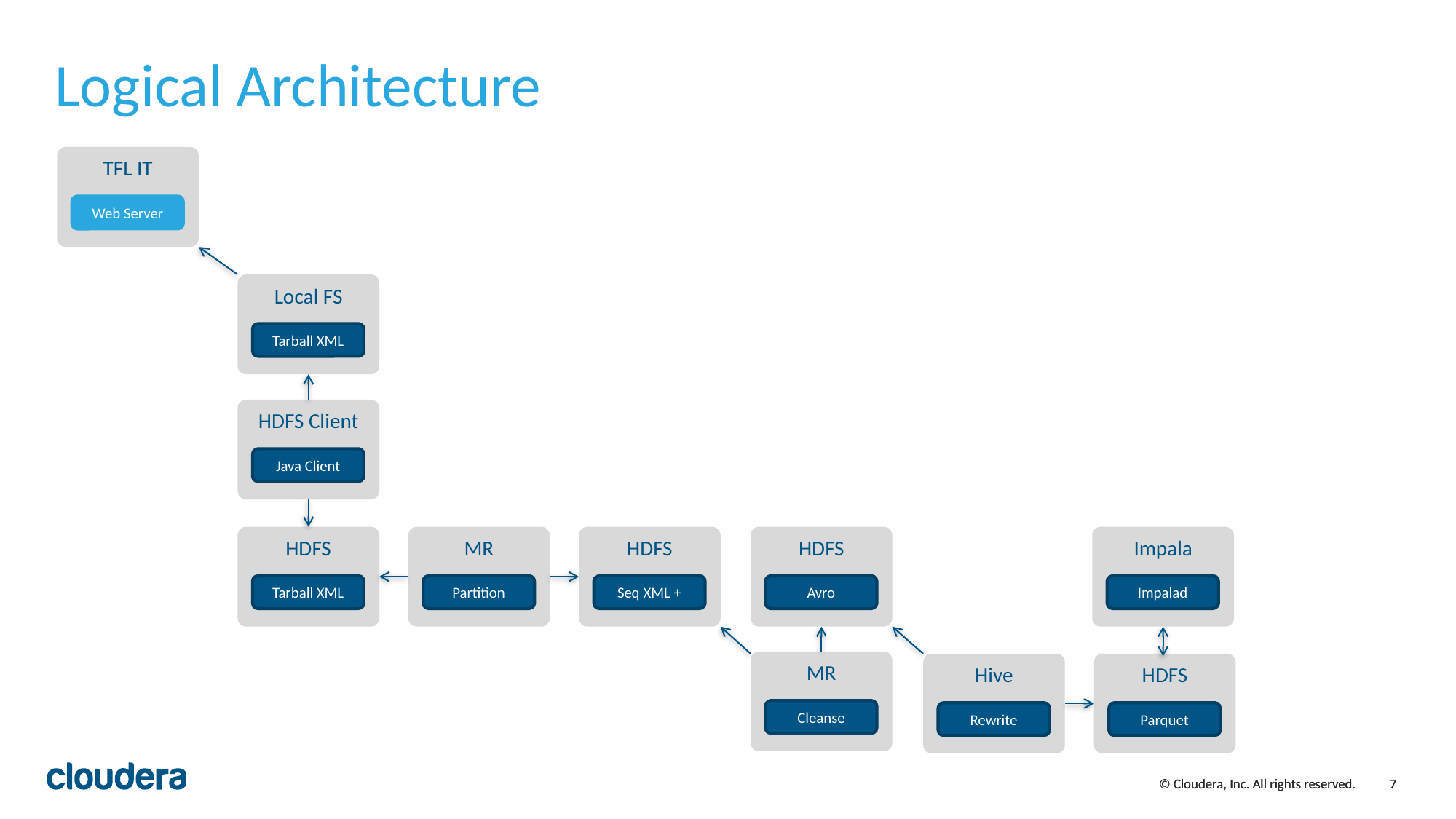

# Logical Architecture
TFL IT
Web Server
Local FS
Tarball XML
HDFS Client
Java Client
HDFS
Tarball XML
MR
Partition
HDFS
Seq XML +
HDFS
Avro
Impala
Impalad
MR
Cleanse
Hive
Rewrite
HDFS
Parquet